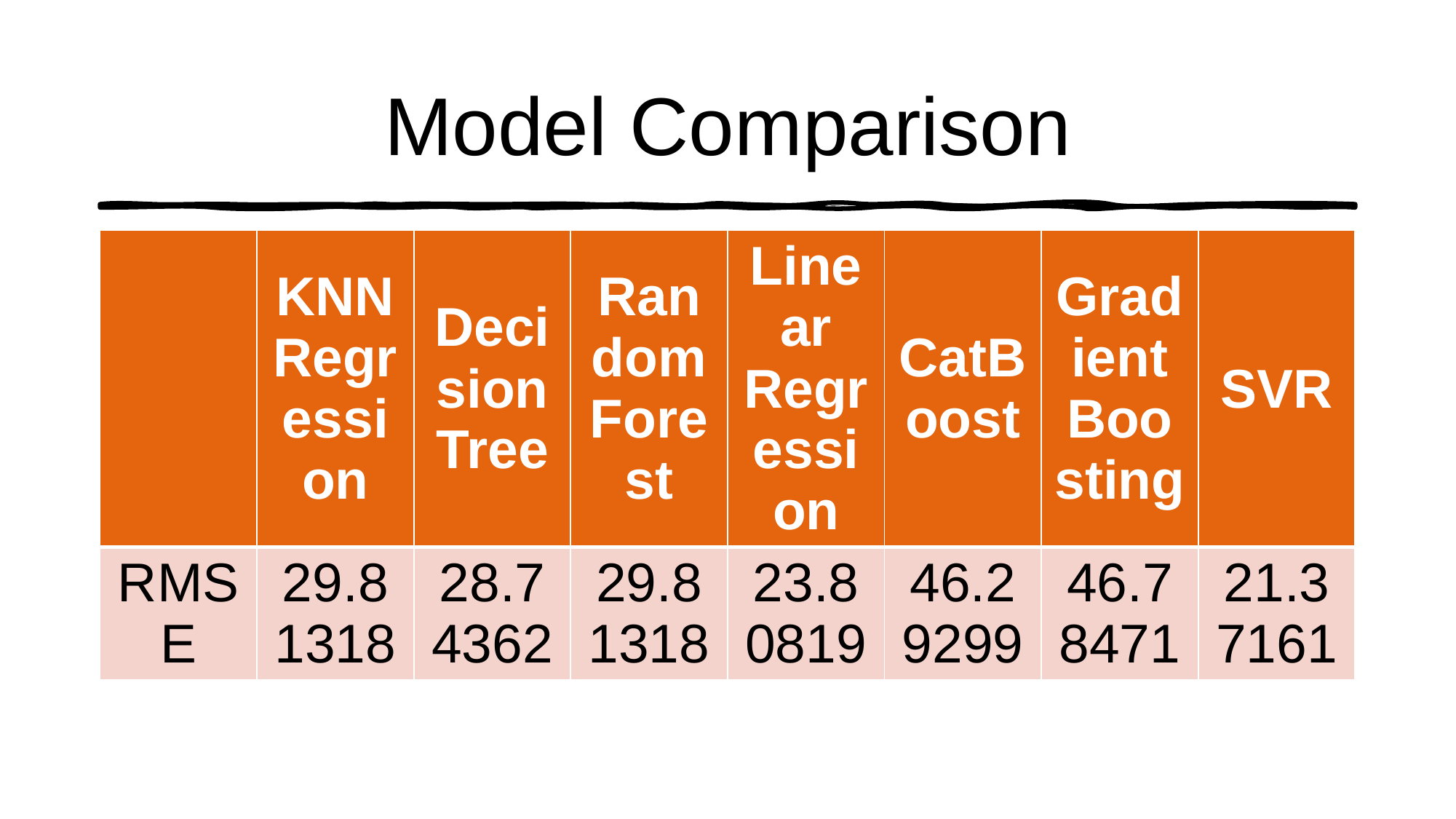

# Model Comparison
|  | KNN Regression | Decision Tree | Random Forest | Linear Regression | CatBoost | Gradient Boosting | SVR |
| --- | --- | --- | --- | --- | --- | --- | --- |
| RMSE | 29.81318 | 28.74362 | 29.81318 | 23.80819 | 46.29299 | 46.78471 | 21.37161 |